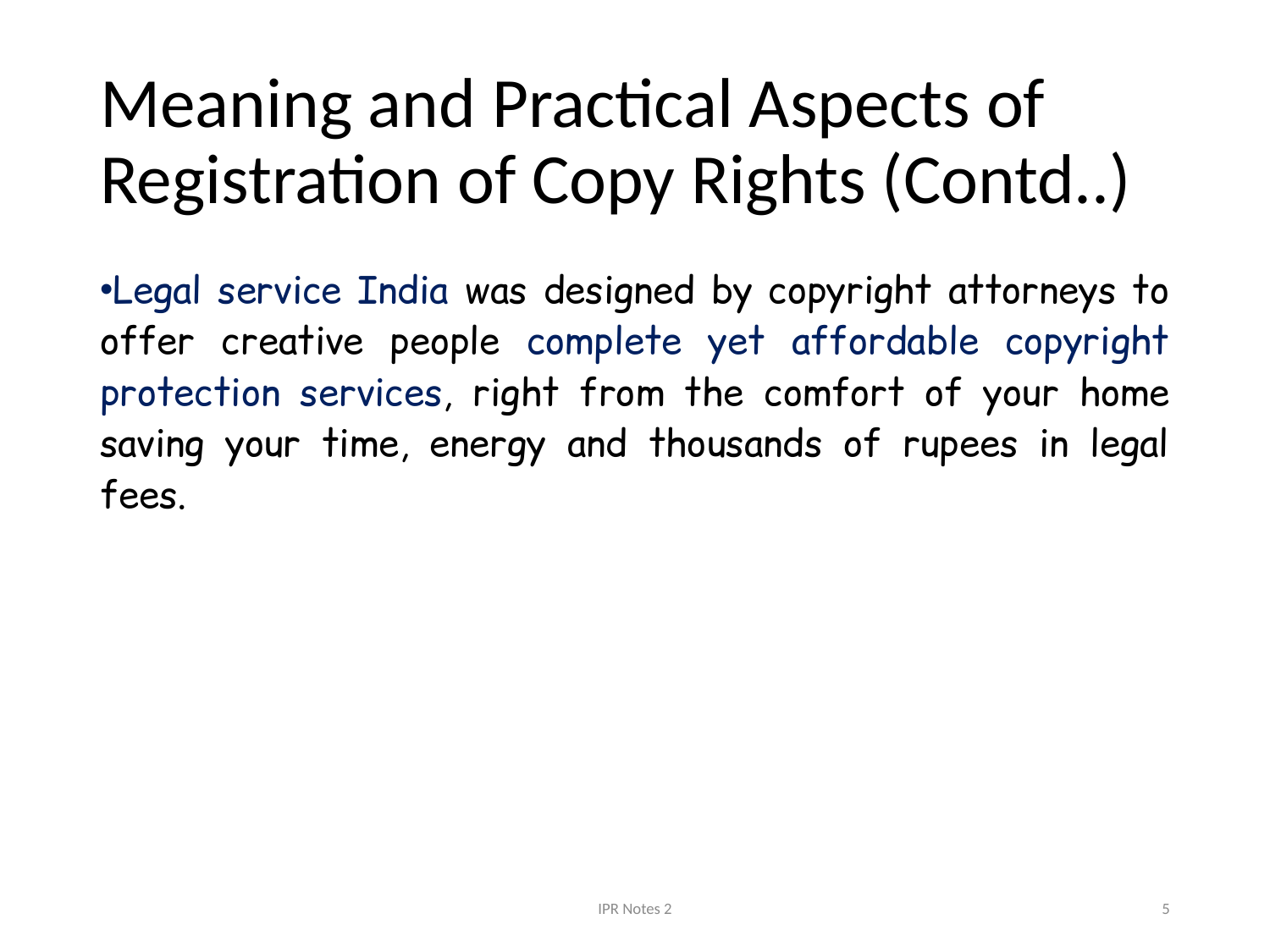

# Meaning and Practical Aspects of Registration of Copy Rights (Contd..)
Legal service India was designed by copyright attorneys to offer creative people complete yet affordable copyright protection services, right from the comfort of your home saving your time, energy and thousands of rupees in legal fees.

IPR Notes 2
5